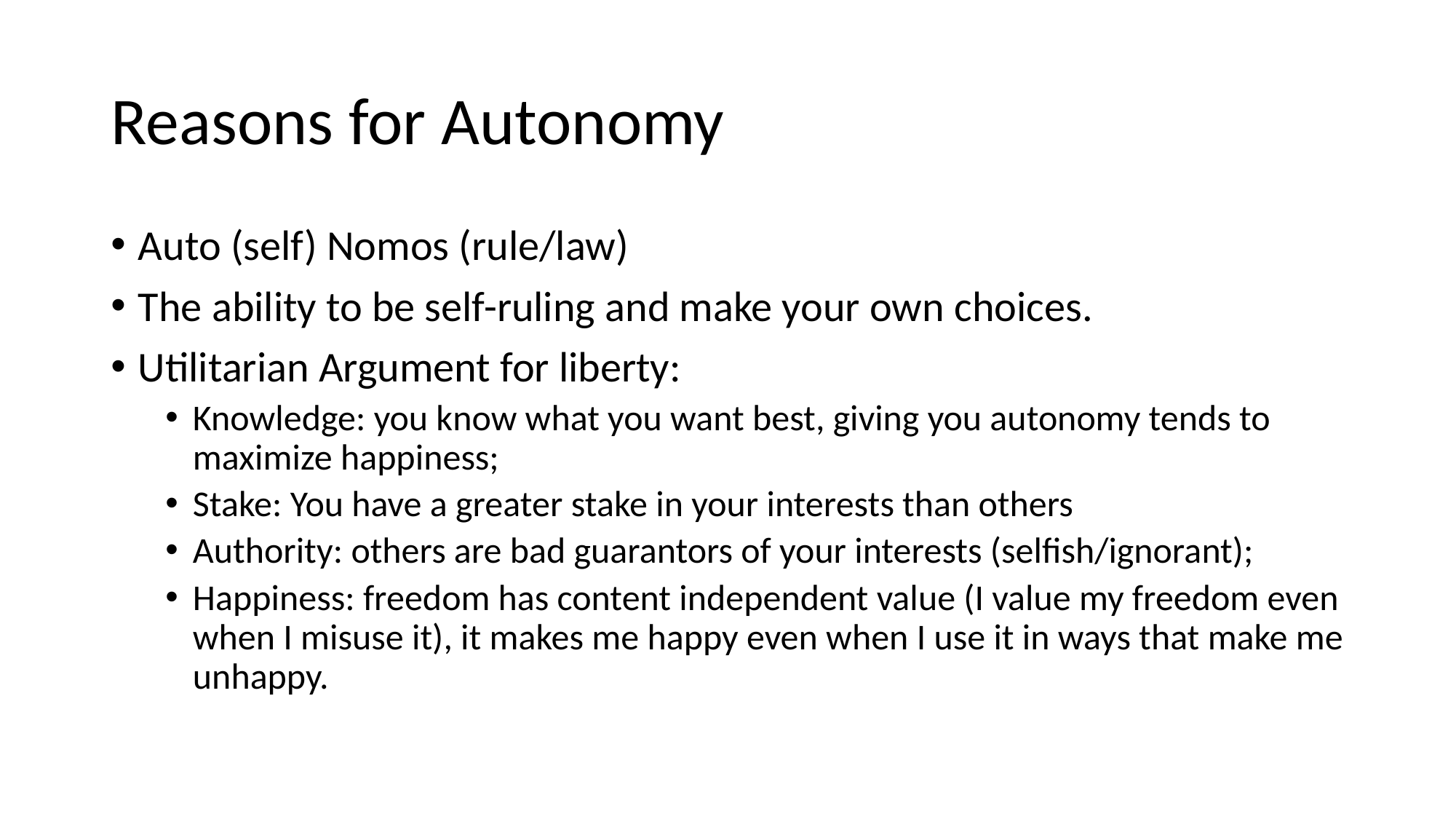

# Reasons for Autonomy
Auto (self) Nomos (rule/law)
The ability to be self-ruling and make your own choices.
Utilitarian Argument for liberty:
Knowledge: you know what you want best, giving you autonomy tends to maximize happiness;
Stake: You have a greater stake in your interests than others
Authority: others are bad guarantors of your interests (selfish/ignorant);
Happiness: freedom has content independent value (I value my freedom even when I misuse it), it makes me happy even when I use it in ways that make me unhappy.